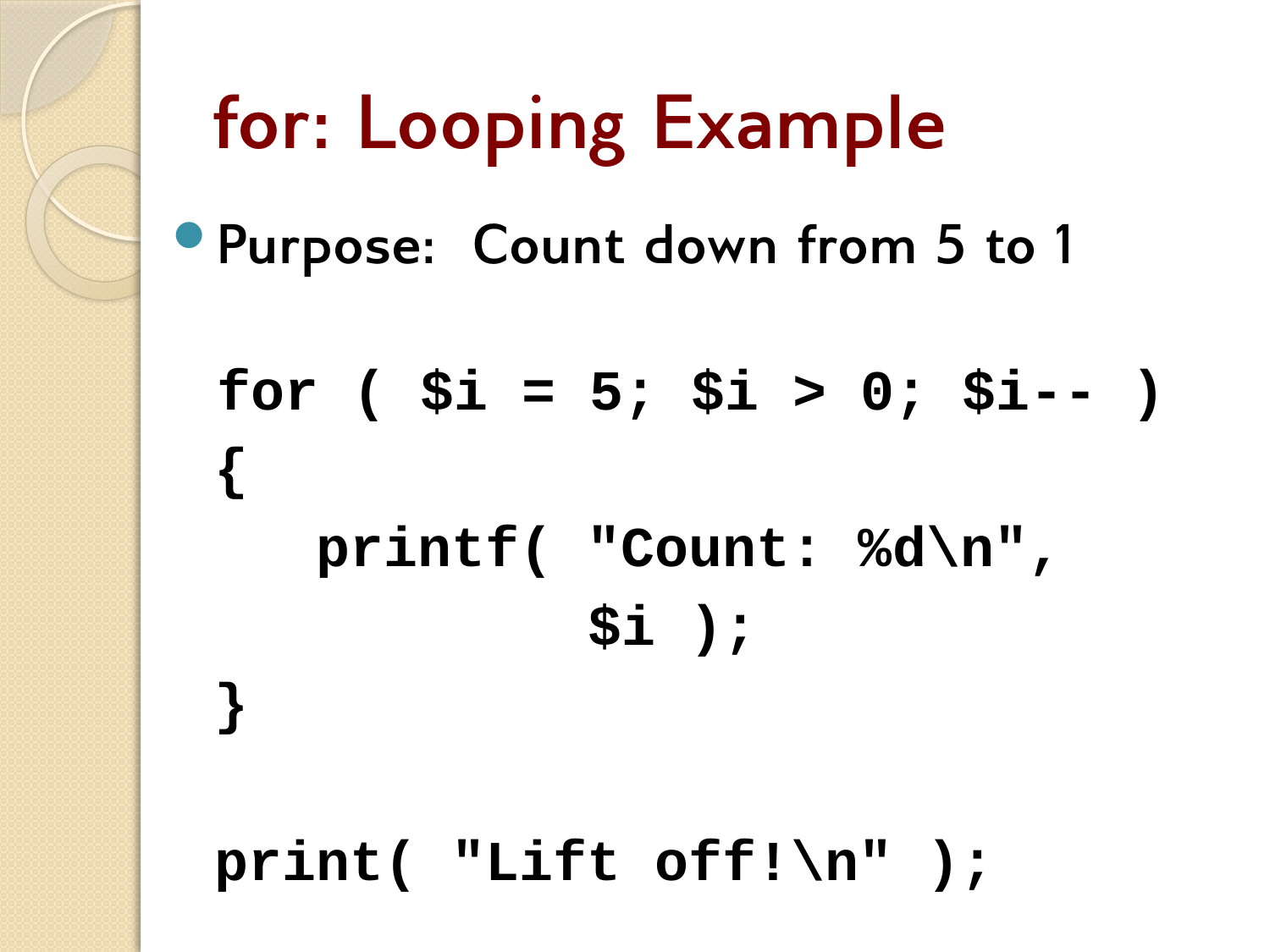

# for: Looping Example
Purpose:  Count down from 5 to 1
for ( $i = 5; $i > 0; $i-- )
{
   printf( "Count: %d\n",
           $i );
}

print( "Lift off!\n" );